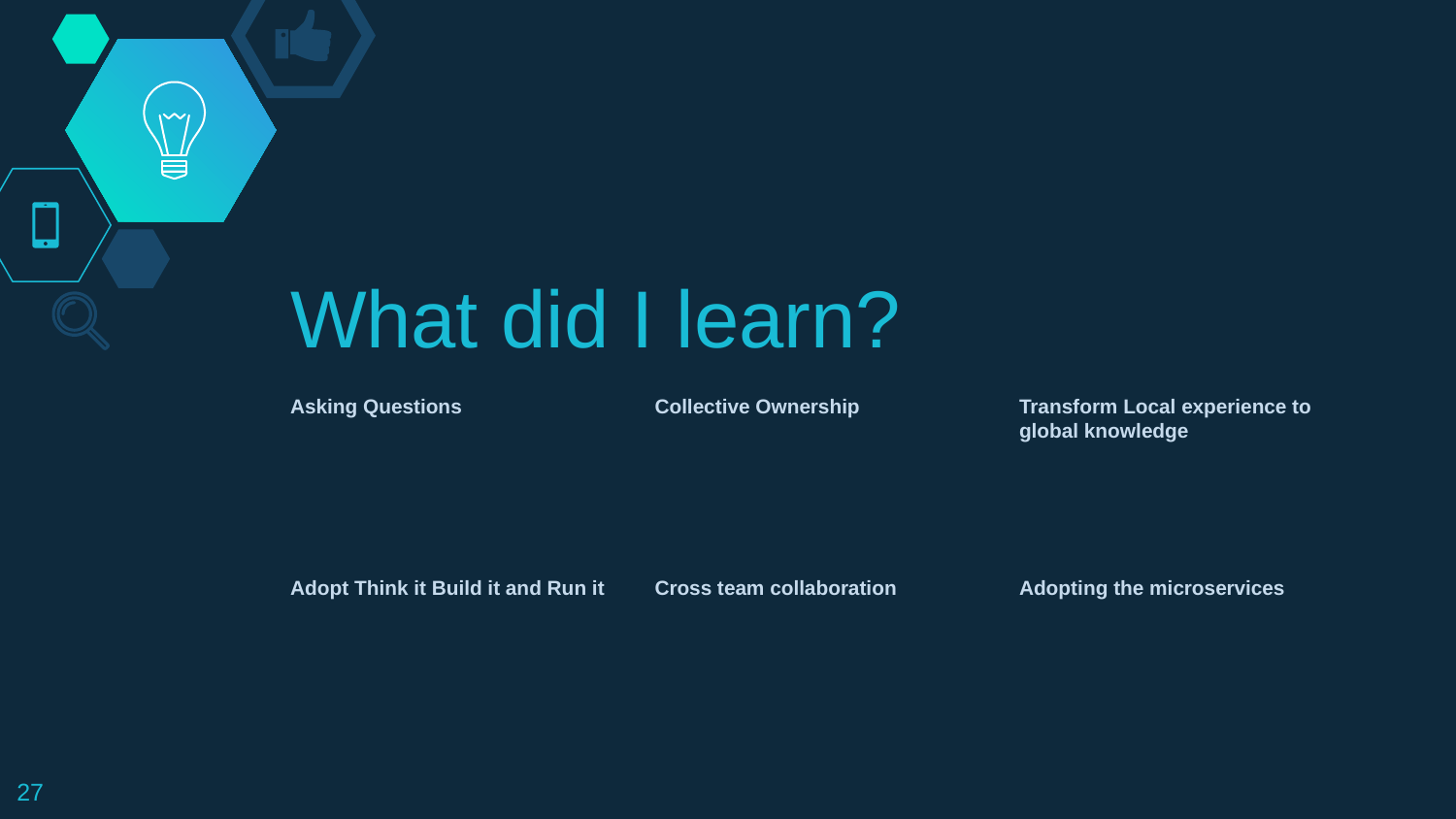

# What did I learn?
Asking Questions
Collective Ownership
Transform Local experience to global knowledge

Adopt Think it Build it and Run it
Cross team collaboration
Adopting the microservices
27